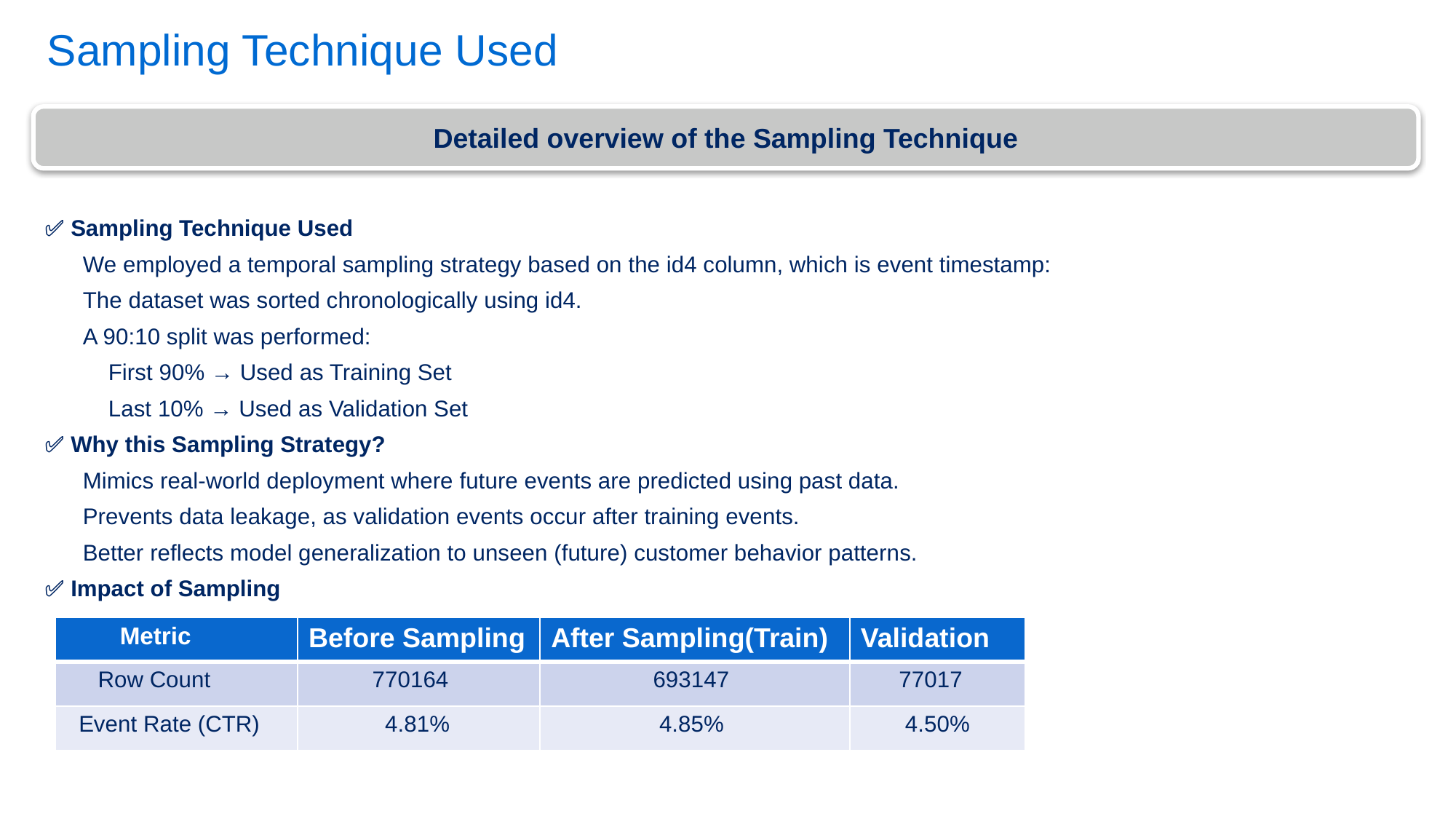

# Sampling Technique Used
Detailed overview of the Sampling Technique
✅ Sampling Technique Used
      We employed a temporal sampling strategy based on the id4 column, which is event timestamp:
      The dataset was sorted chronologically using id4.
      A 90:10 split was performed:
          First 90% → Used as Training Set
          Last 10% → Used as Validation Set
✅ Why this Sampling Strategy?
      Mimics real-world deployment where future events are predicted using past data.
      Prevents data leakage, as validation events occur after training events.
      Better reflects model generalization to unseen (future) customer behavior patterns.
✅ Impact of Sampling
| Metric | Before Sampling | After Sampling(Train) | Validation |
| --- | --- | --- | --- |
| Row Count | 770164 | 693147 | 77017 |
| Event Rate (CTR) | 4.81% | 4.85% | 4.50% |